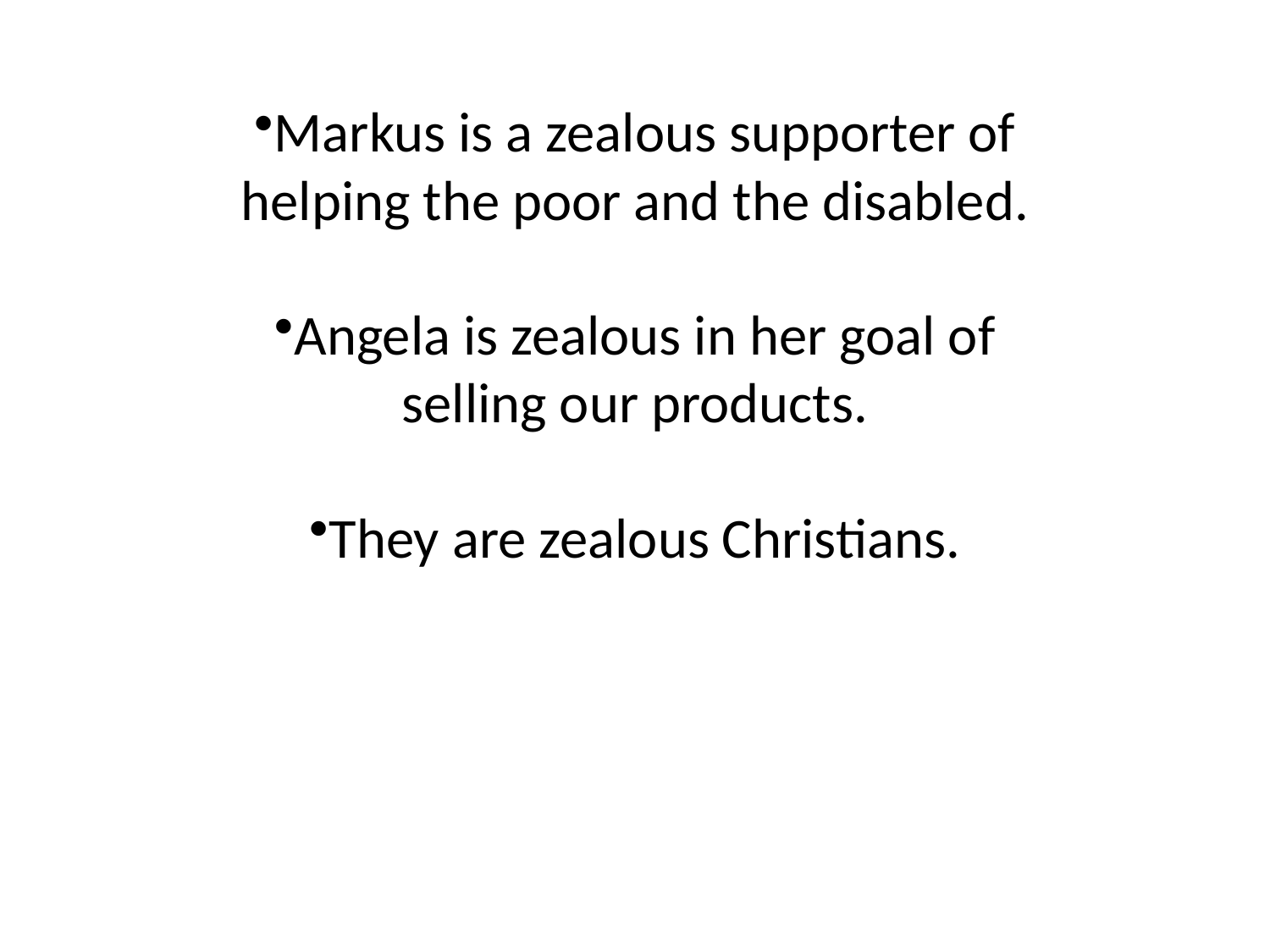

Markus is a zealous supporter of helping the poor and the disabled.

Angela is zealous in her goal of selling our products.

They are zealous Christians.